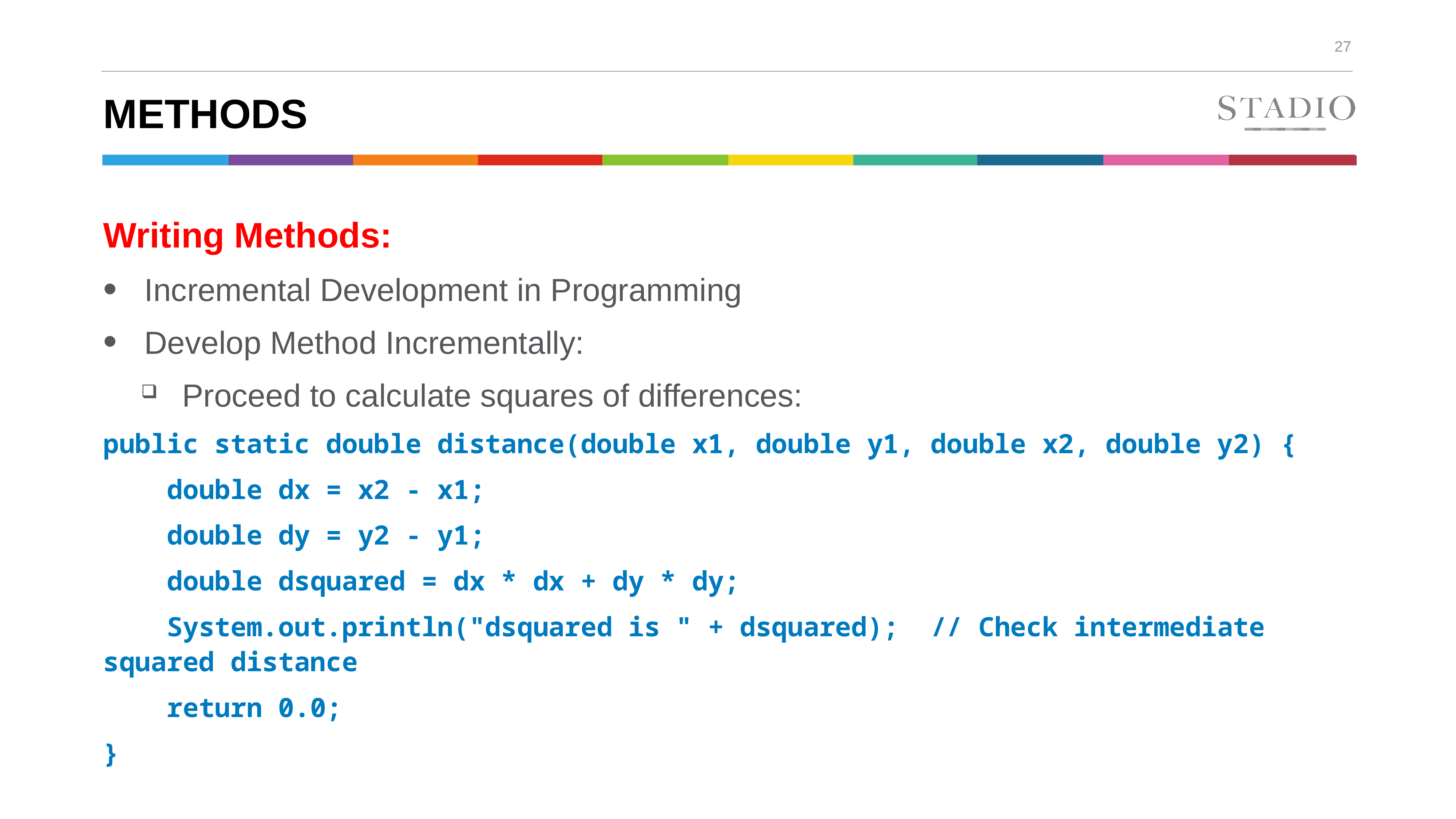

# methods

Writing Methods:
Incremental Development in Programming
Develop Method Incrementally:
Proceed to calculate squares of differences:
public static double distance(double x1, double y1, double x2, double y2) {
    double dx = x2 - x1;
    double dy = y2 - y1;
    double dsquared = dx * dx + dy * dy;
    System.out.println("dsquared is " + dsquared);  // Check intermediate squared distance
    return 0.0;
}